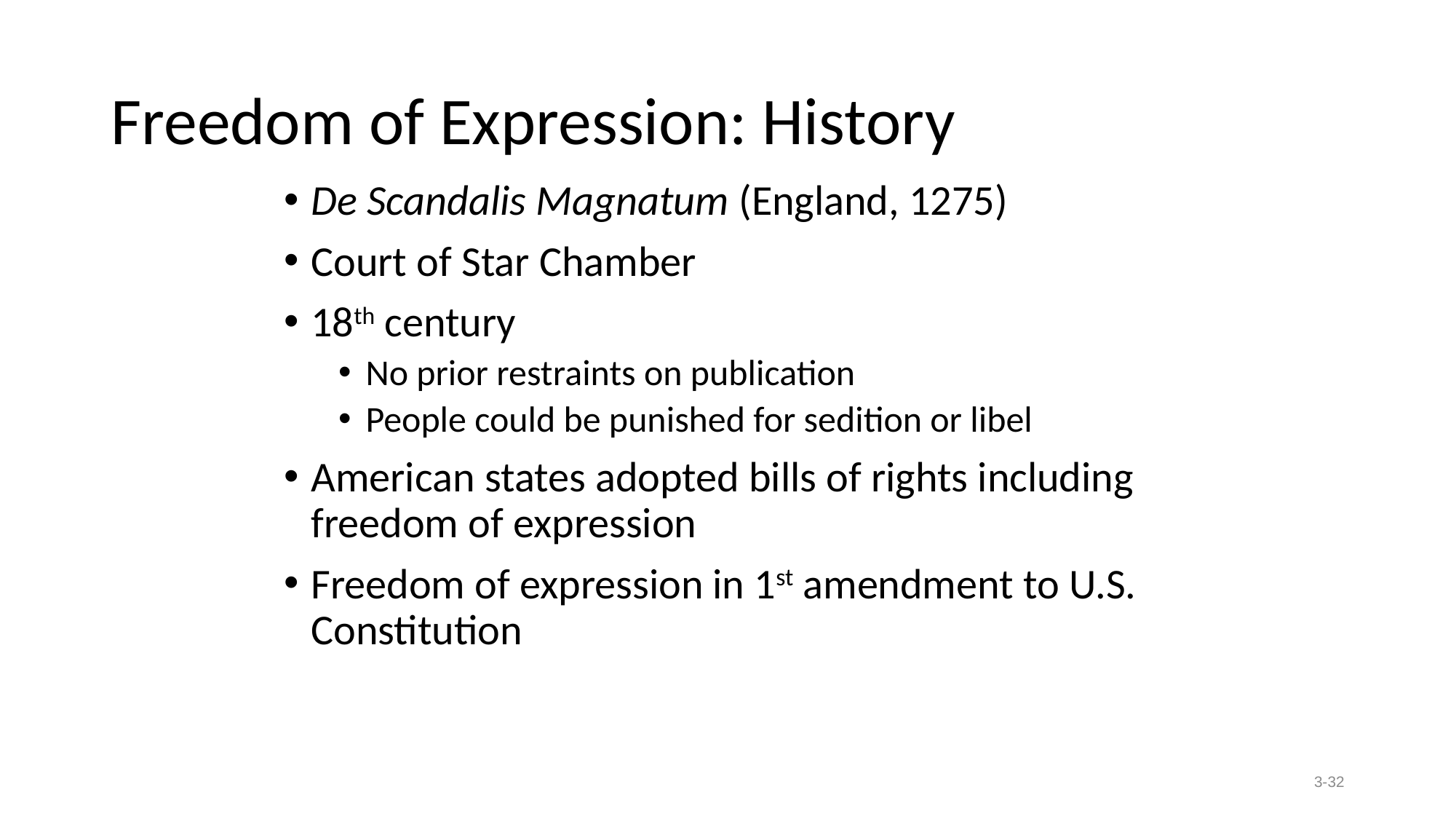

# Freedom of Expression: History
De Scandalis Magnatum (England, 1275)
Court of Star Chamber
18th century
No prior restraints on publication
People could be punished for sedition or libel
American states adopted bills of rights including freedom of expression
Freedom of expression in 1st amendment to U.S. Constitution
3-32